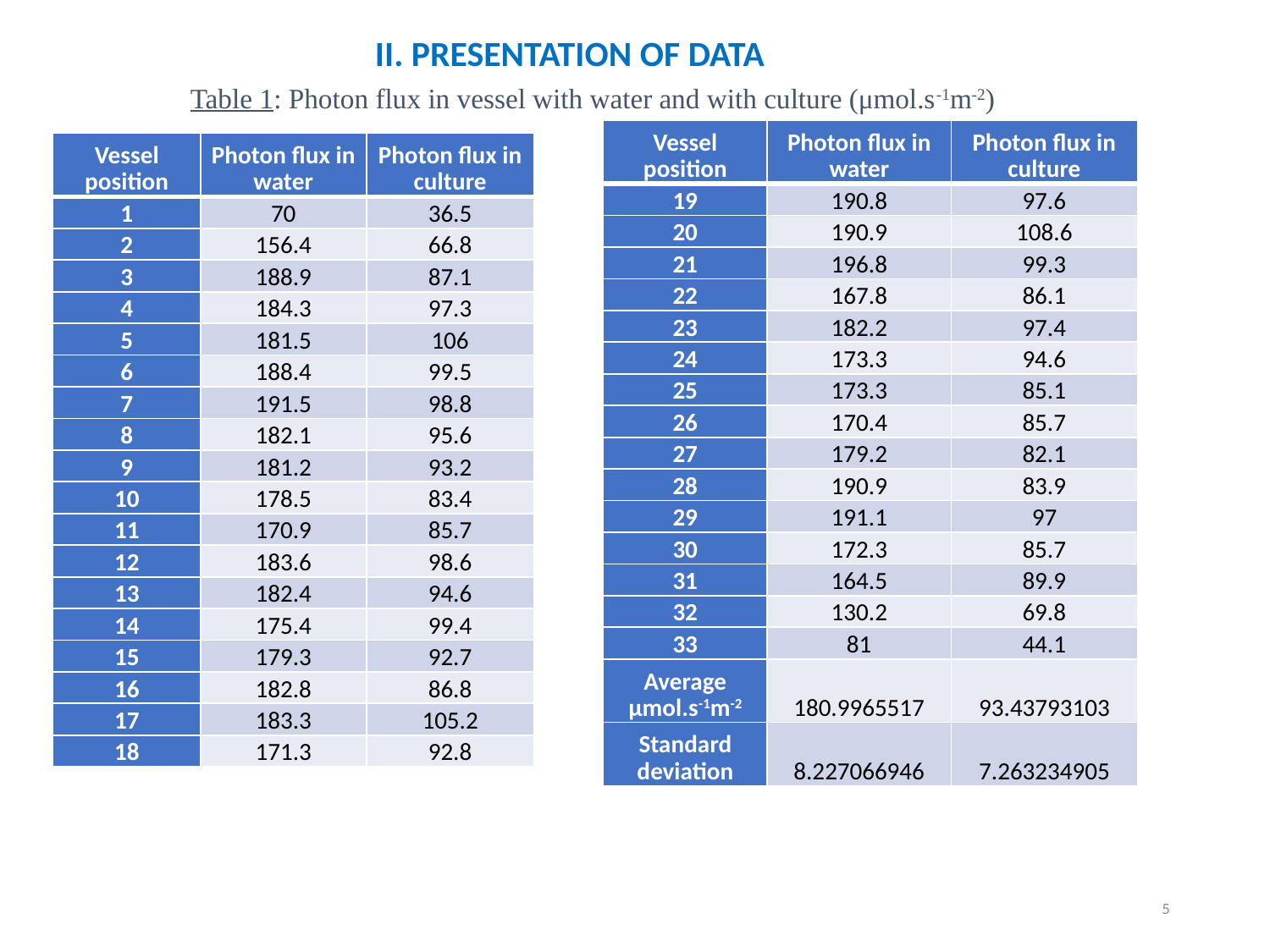

II. PRESENTATION OF DATA
Table 1: Photon flux in vessel with water and with culture (μmol.s-1m-2)
| Vessel position | Photon flux in water | Photon flux in culture |
| --- | --- | --- |
| 19 | 190.8 | 97.6 |
| 20 | 190.9 | 108.6 |
| 21 | 196.8 | 99.3 |
| 22 | 167.8 | 86.1 |
| 23 | 182.2 | 97.4 |
| 24 | 173.3 | 94.6 |
| 25 | 173.3 | 85.1 |
| 26 | 170.4 | 85.7 |
| 27 | 179.2 | 82.1 |
| 28 | 190.9 | 83.9 |
| 29 | 191.1 | 97 |
| 30 | 172.3 | 85.7 |
| 31 | 164.5 | 89.9 |
| 32 | 130.2 | 69.8 |
| 33 | 81 | 44.1 |
| Average μmol.s-1m-2 | 180.9965517 | 93.43793103 |
| Standard deviation | 8.227066946 | 7.263234905 |
| Vessel position | Photon flux in water | Photon flux in culture |
| --- | --- | --- |
| 1 | 70 | 36.5 |
| 2 | 156.4 | 66.8 |
| 3 | 188.9 | 87.1 |
| 4 | 184.3 | 97.3 |
| 5 | 181.5 | 106 |
| 6 | 188.4 | 99.5 |
| 7 | 191.5 | 98.8 |
| 8 | 182.1 | 95.6 |
| 9 | 181.2 | 93.2 |
| 10 | 178.5 | 83.4 |
| 11 | 170.9 | 85.7 |
| 12 | 183.6 | 98.6 |
| 13 | 182.4 | 94.6 |
| 14 | 175.4 | 99.4 |
| 15 | 179.3 | 92.7 |
| 16 | 182.8 | 86.8 |
| 17 | 183.3 | 105.2 |
| 18 | 171.3 | 92.8 |

5